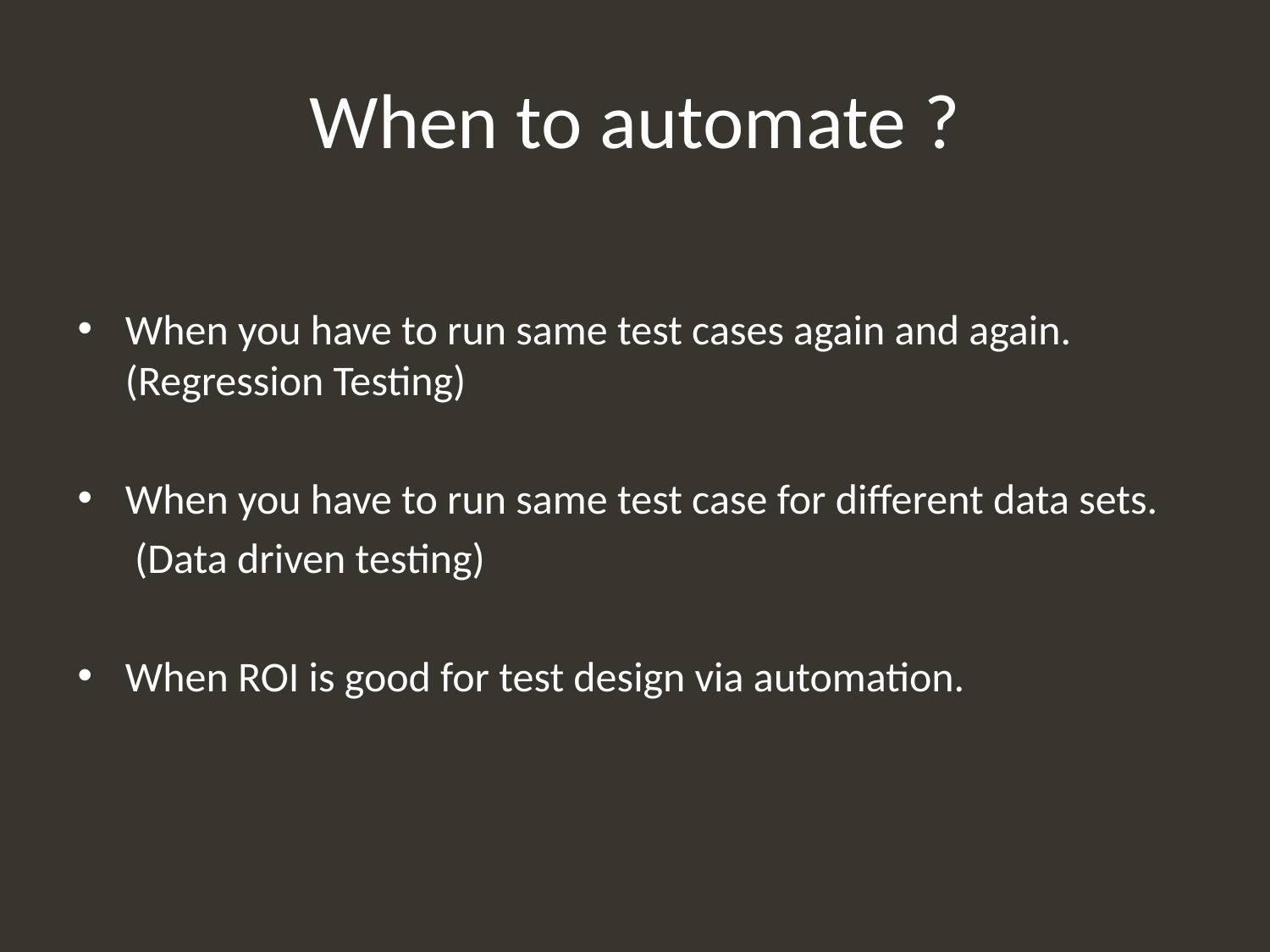

# When to automate ?
When you have to run same test cases again and again. (Regression Testing)

When you have to run same test case for different data sets.
      (Data driven testing)

When ROI is good for test design via automation.